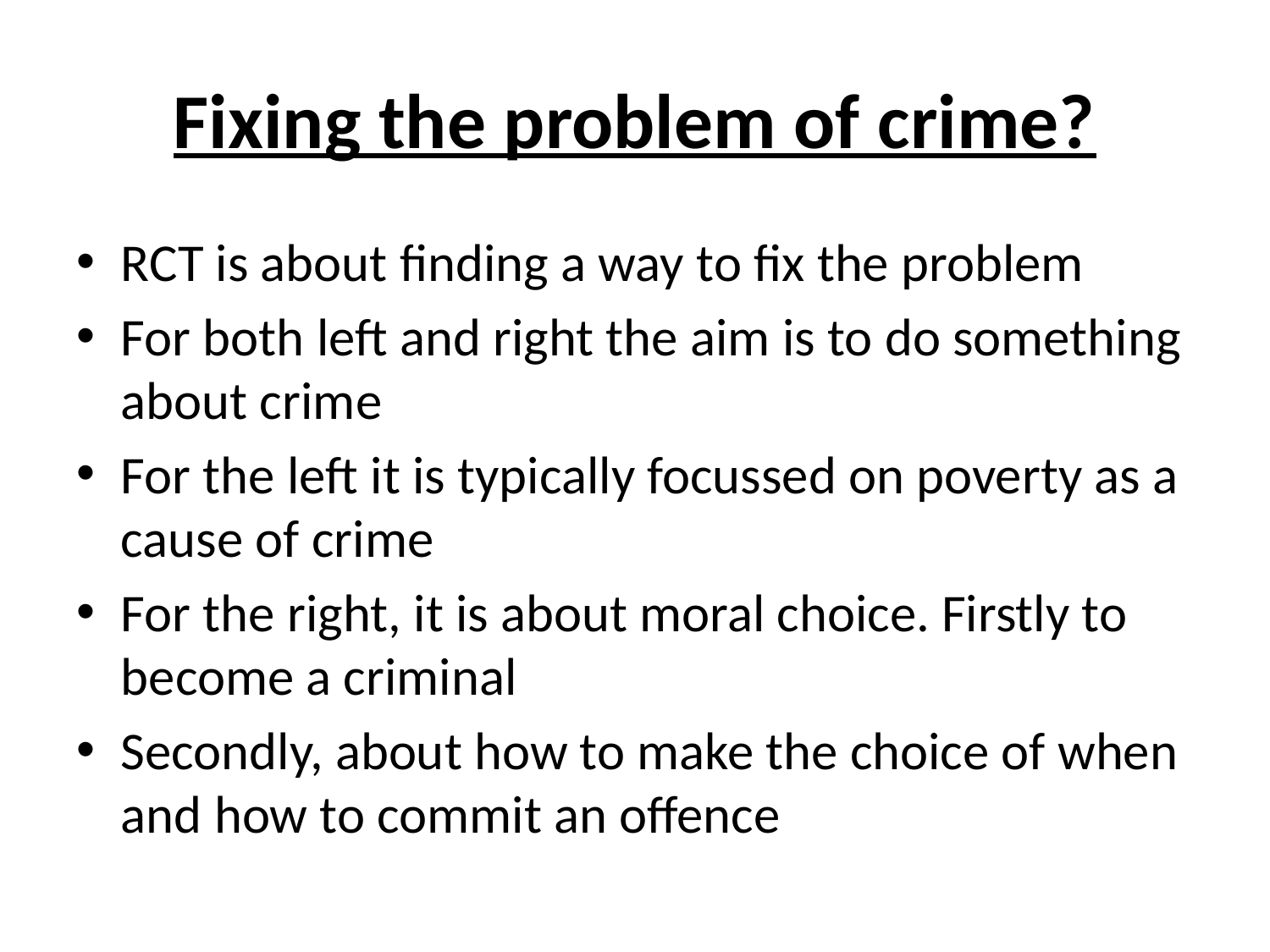

# Fixing the problem of crime?
RCT is about finding a way to fix the problem
For both left and right the aim is to do something about crime
For the left it is typically focussed on poverty as a cause of crime
For the right, it is about moral choice. Firstly to become a criminal
Secondly, about how to make the choice of when and how to commit an offence